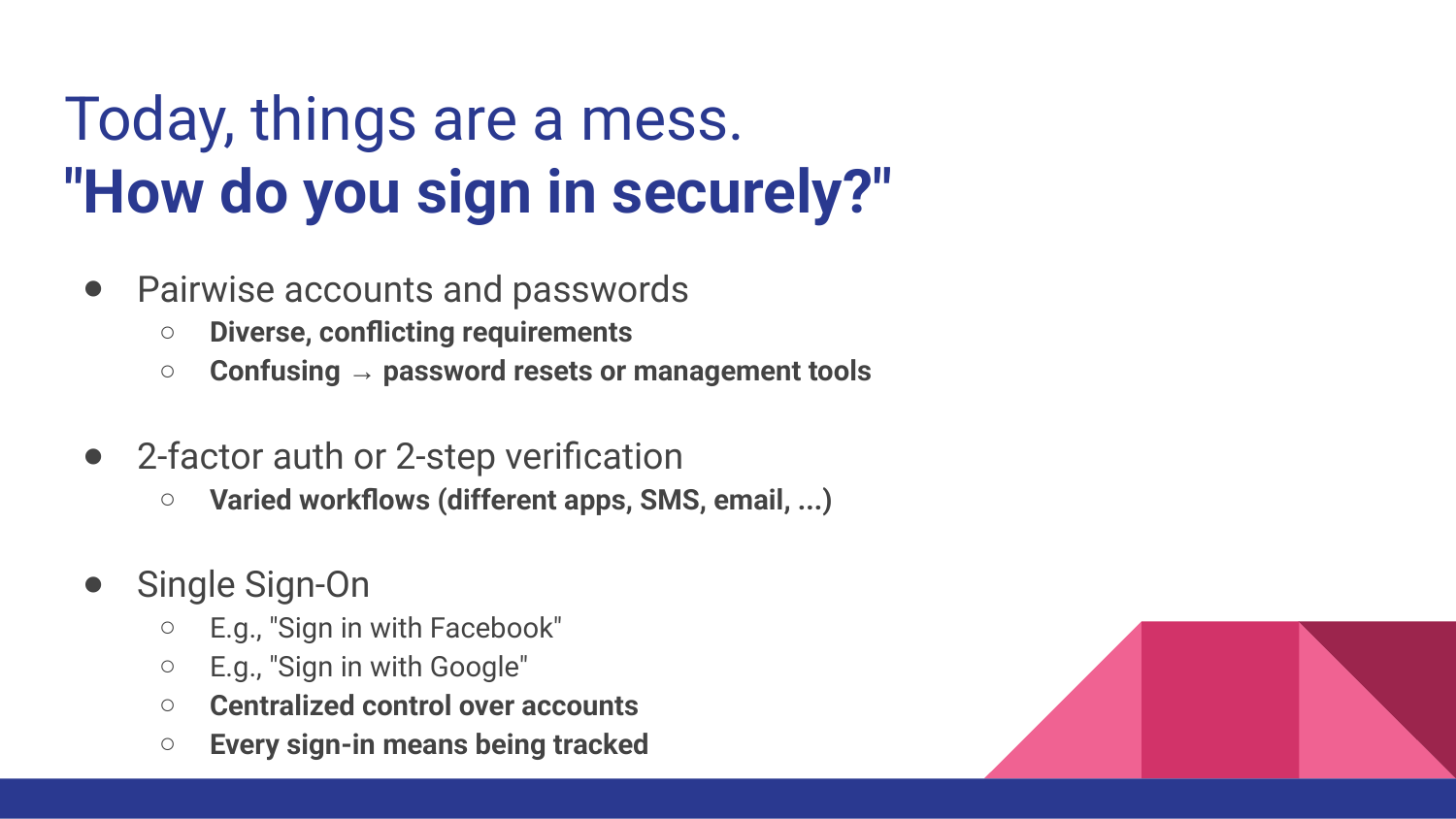

# Today, things are a mess.
"How do you sign in securely?"
Pairwise accounts and passwords
Diverse, conflicting requirements
Confusing → password resets or management tools
2-factor auth or 2-step verification
Varied workflows (different apps, SMS, email, ...)
Single Sign-On
E.g., "Sign in with Facebook"
E.g., "Sign in with Google"
Centralized control over accounts
Every sign-in means being tracked